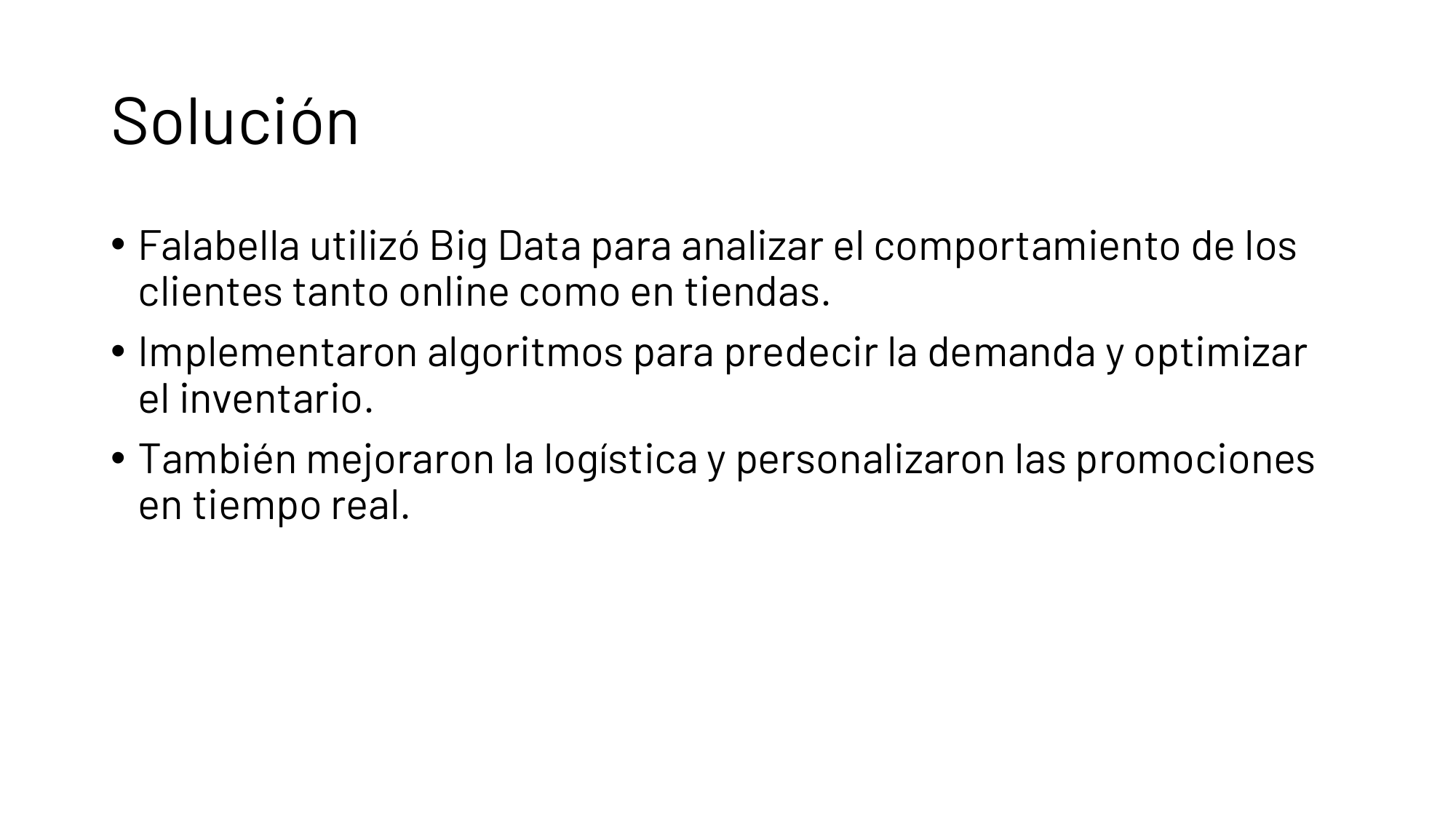

# Solución
Falabella utilizó Big Data para analizar el comportamiento de los clientes tanto online como en tiendas.
Implementaron algoritmos para predecir la demanda y optimizar el inventario.
También mejoraron la logística y personalizaron las promociones en tiempo real.